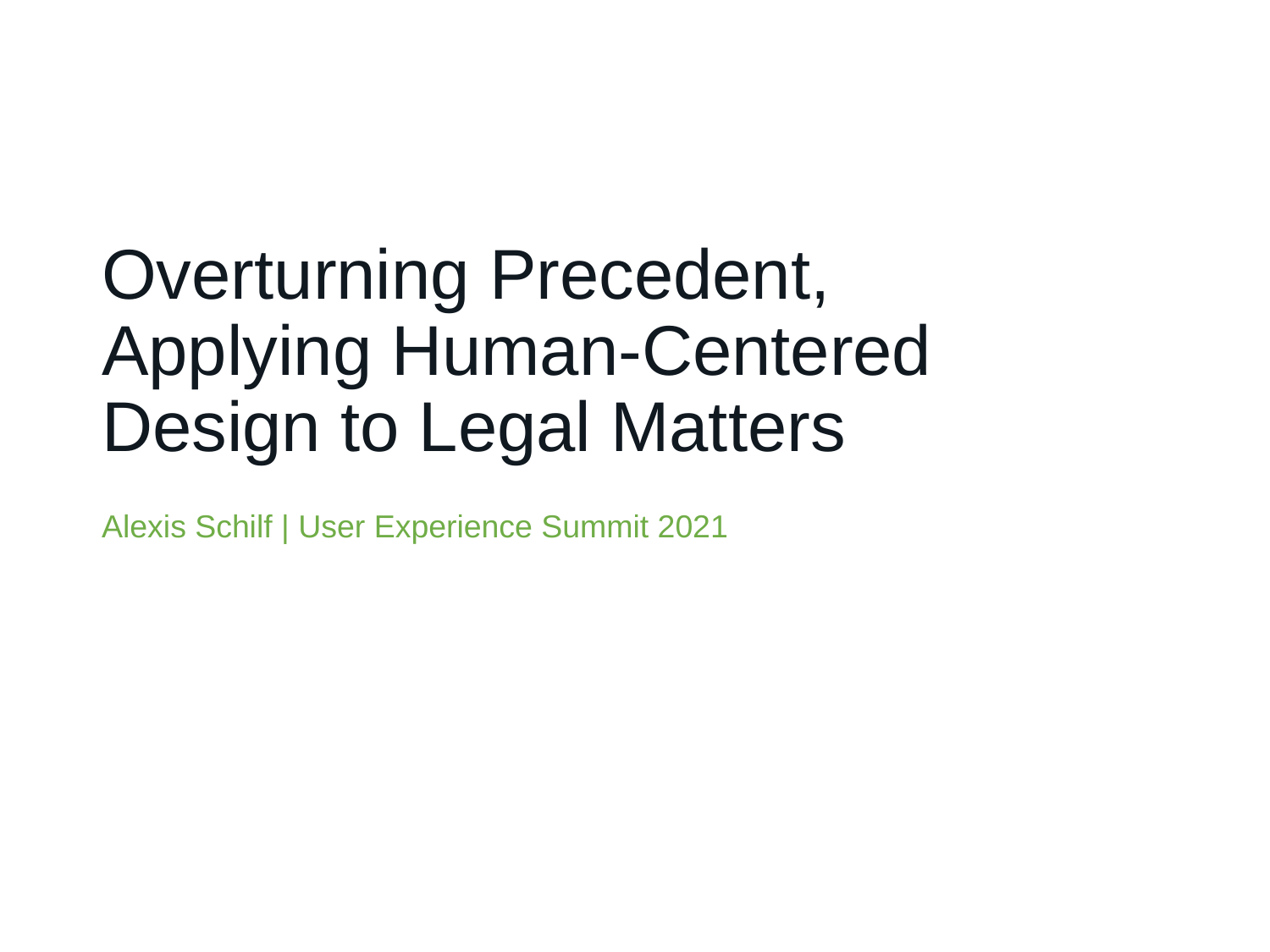

# Overturning Precedent, Applying Human-Centered Design to Legal Matters
Alexis Schilf | User Experience Summit 2021